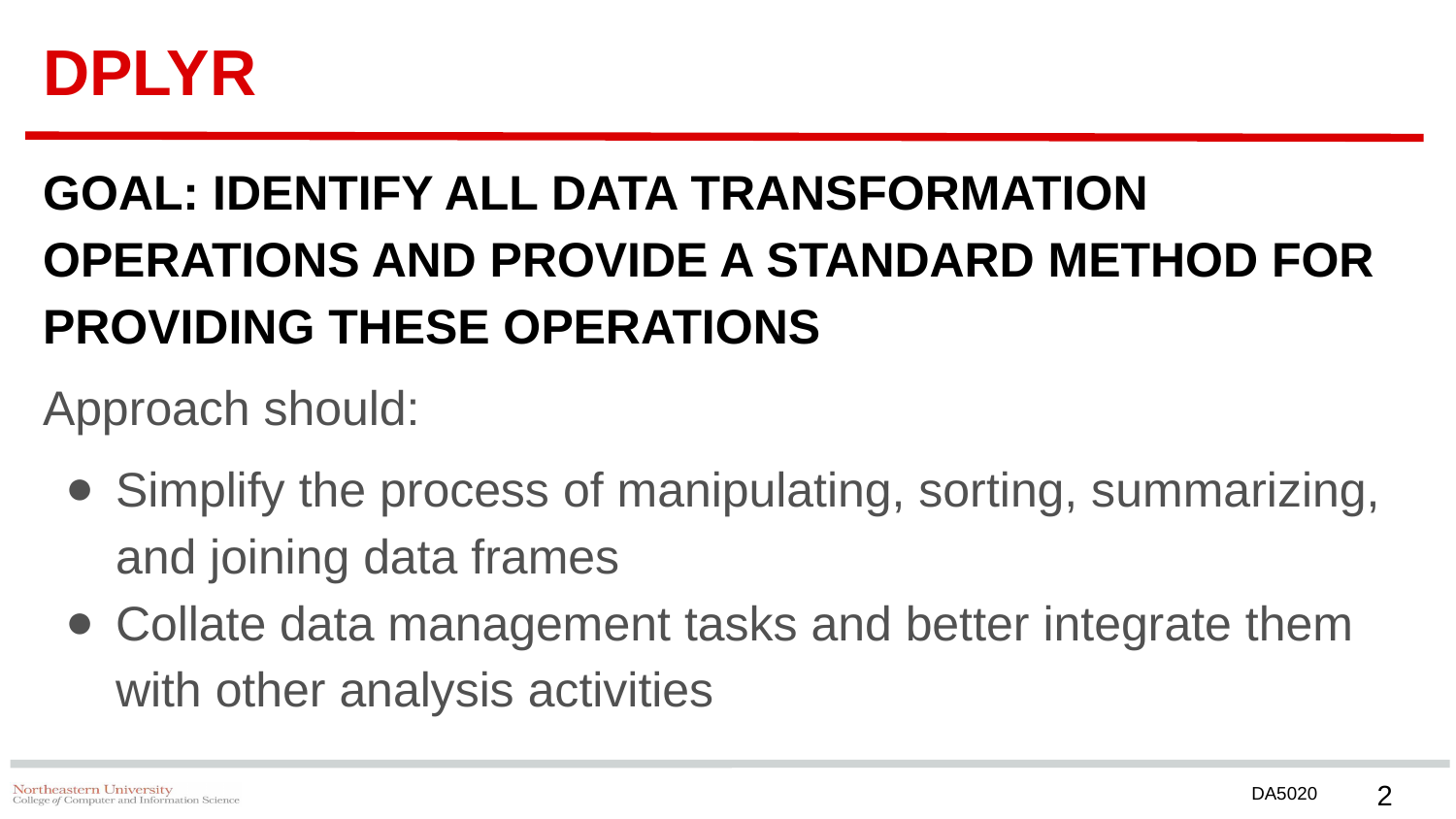

# DPLYR
GOAL: IDENTIFY ALL DATA TRANSFORMATION OPERATIONS AND PROVIDE A STANDARD METHOD FOR PROVIDING THESE OPERATIONS
Approach should:
Simplify the process of manipulating, sorting, summarizing, and joining data frames
Collate data management tasks and better integrate them with other analysis activities
2